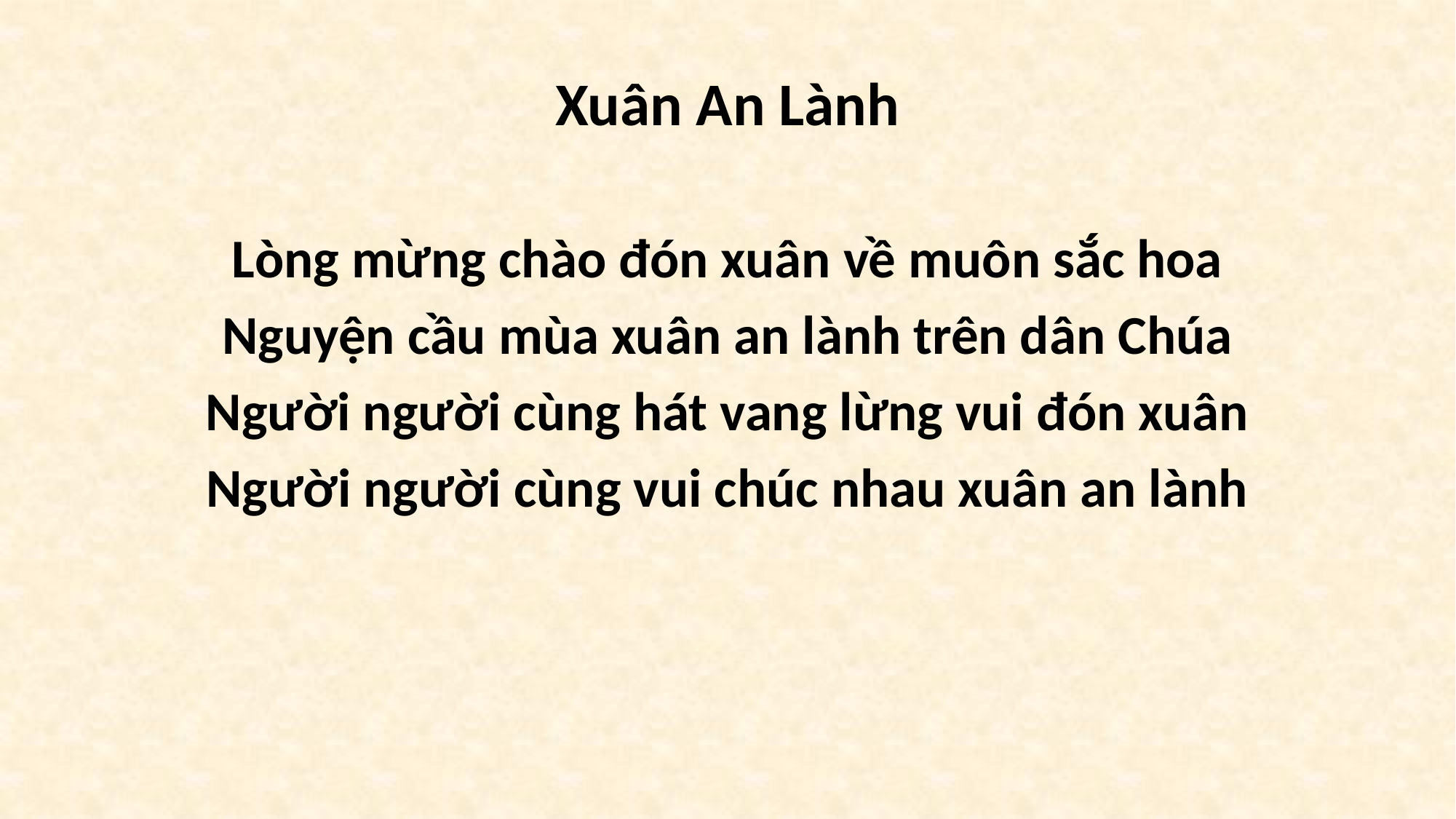

# Xuân An Lành
Lòng mừng chào đón xuân về muôn sắc hoa
Nguyện cầu mùa xuân an lành trên dân Chúa
Người người cùng hát vang lừng vui đón xuân
Người người cùng vui chúc nhau xuân an lành